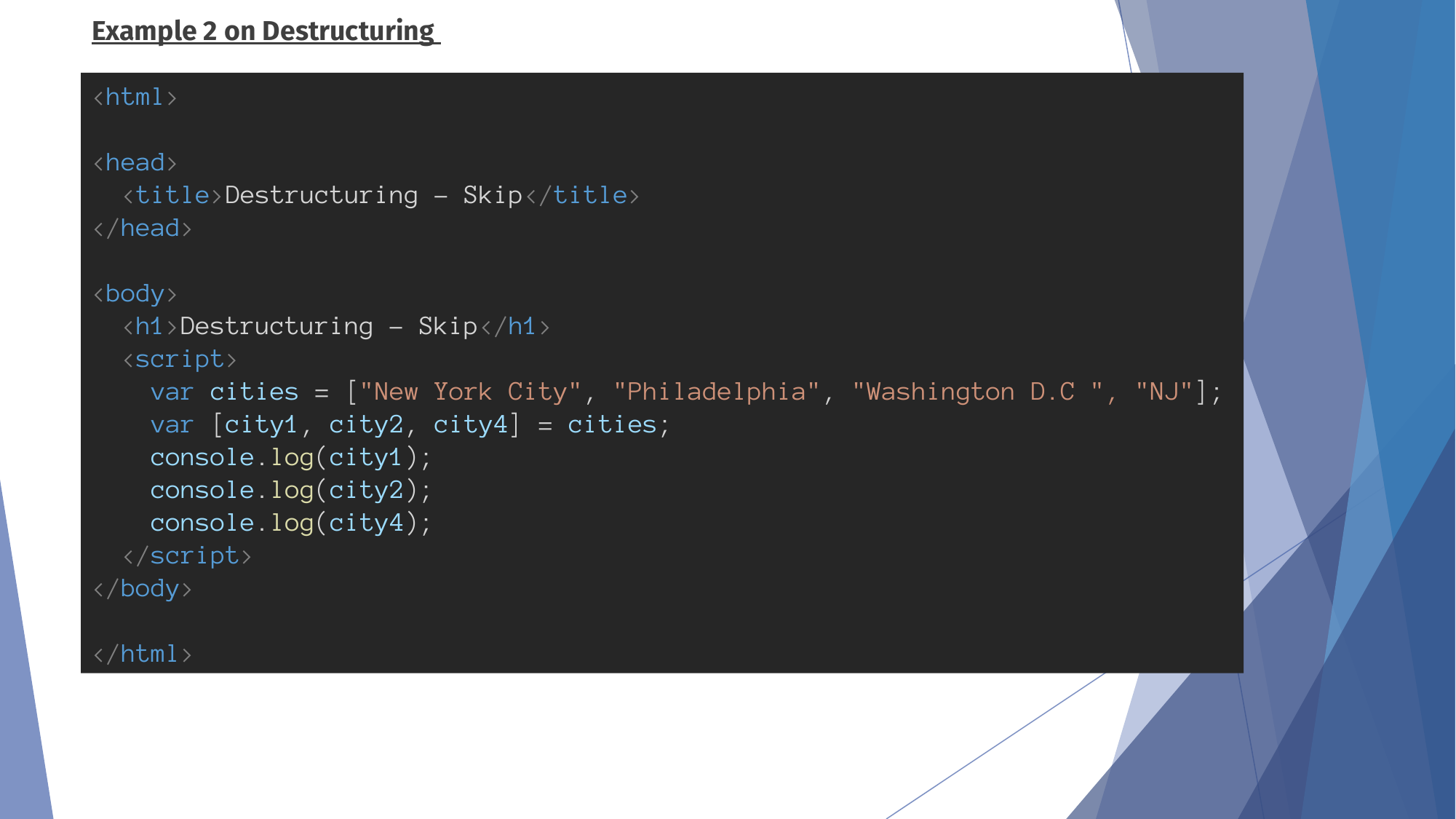

Example 2 on Destructuring
<html>
<head>
  <title>Destructuring - Skip</title>
</head>
<body>
  <h1>Destructuring - Skip</h1>
  <script>
    var cities = ["New York City", "Philadelphia", "Washington D.C ", "NJ"];
    var [city1, city2, city4] = cities;
    console.log(city1);
    console.log(city2);
    console.log(city4);
  </script>
</body>
</html>